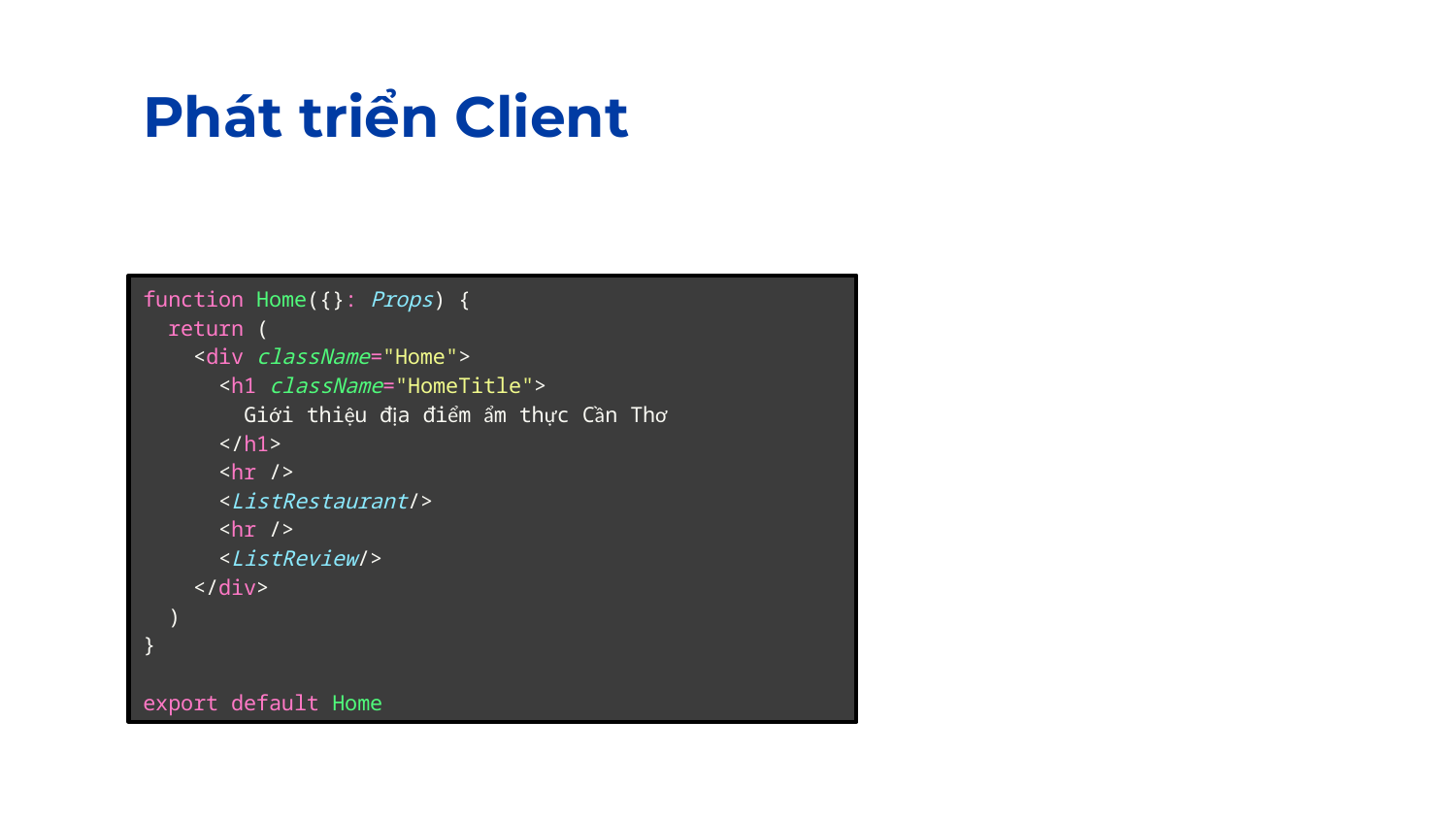

Phát triển Client
function Home({}: Props) {
  return (
    <div className="Home">
      <h1 className="HomeTitle">
        Giới thiệu địa điểm ẩm thực Cần Thơ
      </h1>
      <hr />
      <ListRestaurant/>
      <hr />
      <ListReview/>
    </div>
  )
}

export default Home